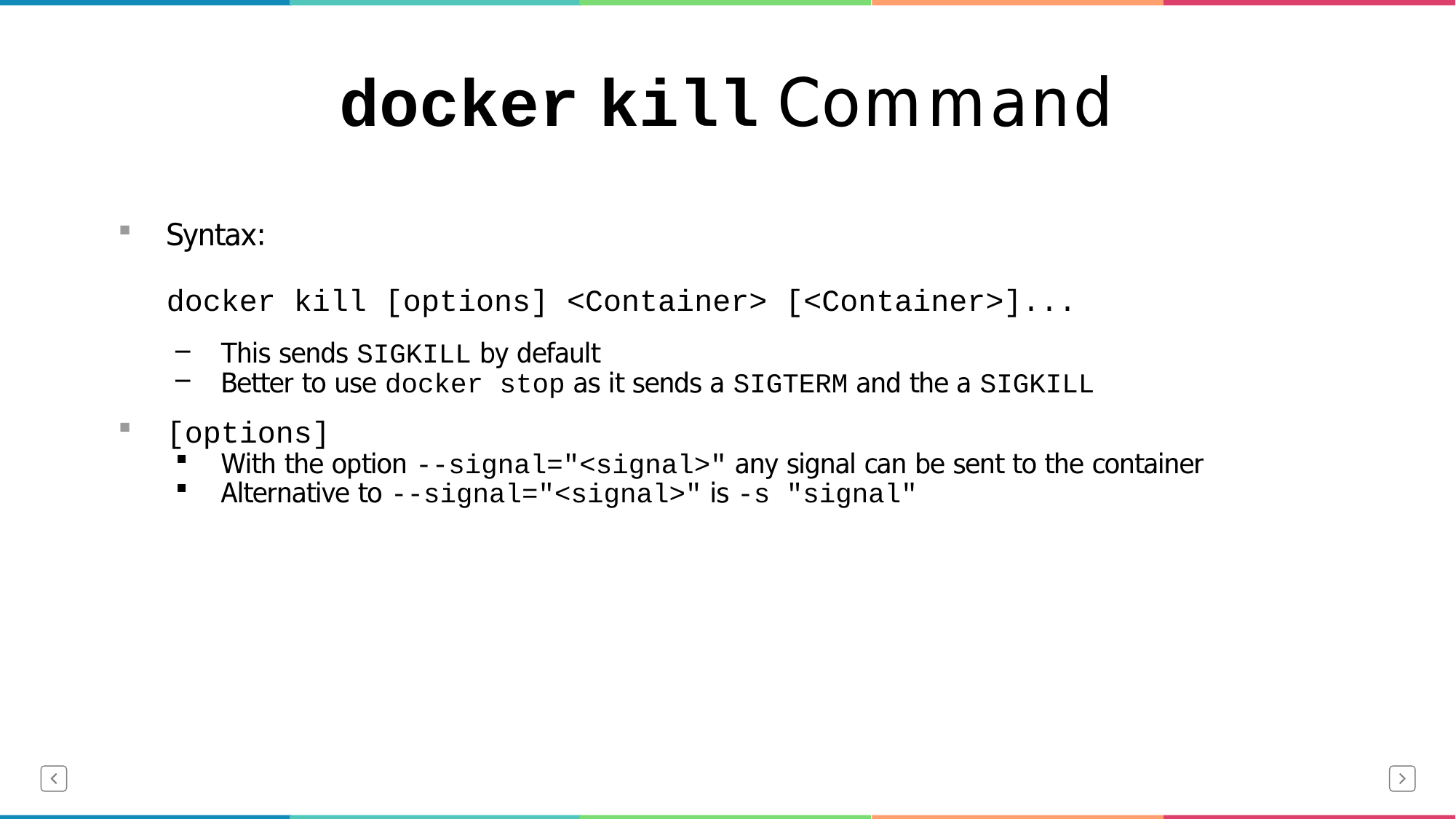

# docker kill Command

Syntax:

docker kill [options] <Container> [<Container>]...

This sends SIGKILL by default
Better to use docker stop as it sends a SIGTERM and the a SIGKILL
[options]
With the option --signal="<signal>" any signal can be sent to the container
Alternative to --signal="<signal>" is -s "signal"